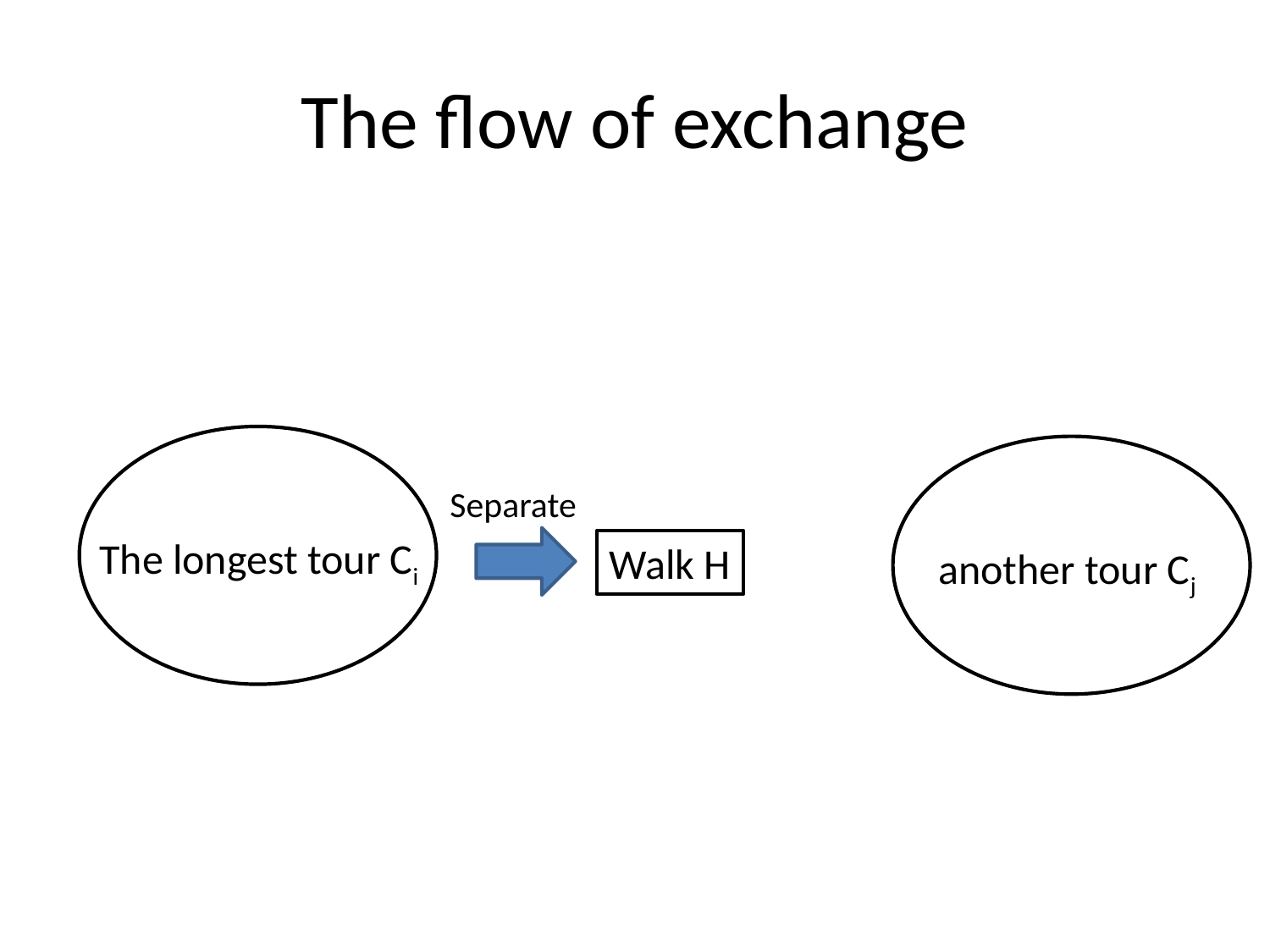

# The flow of exchange

Separate

The longest tour Ci
Walk H
another tour Cj